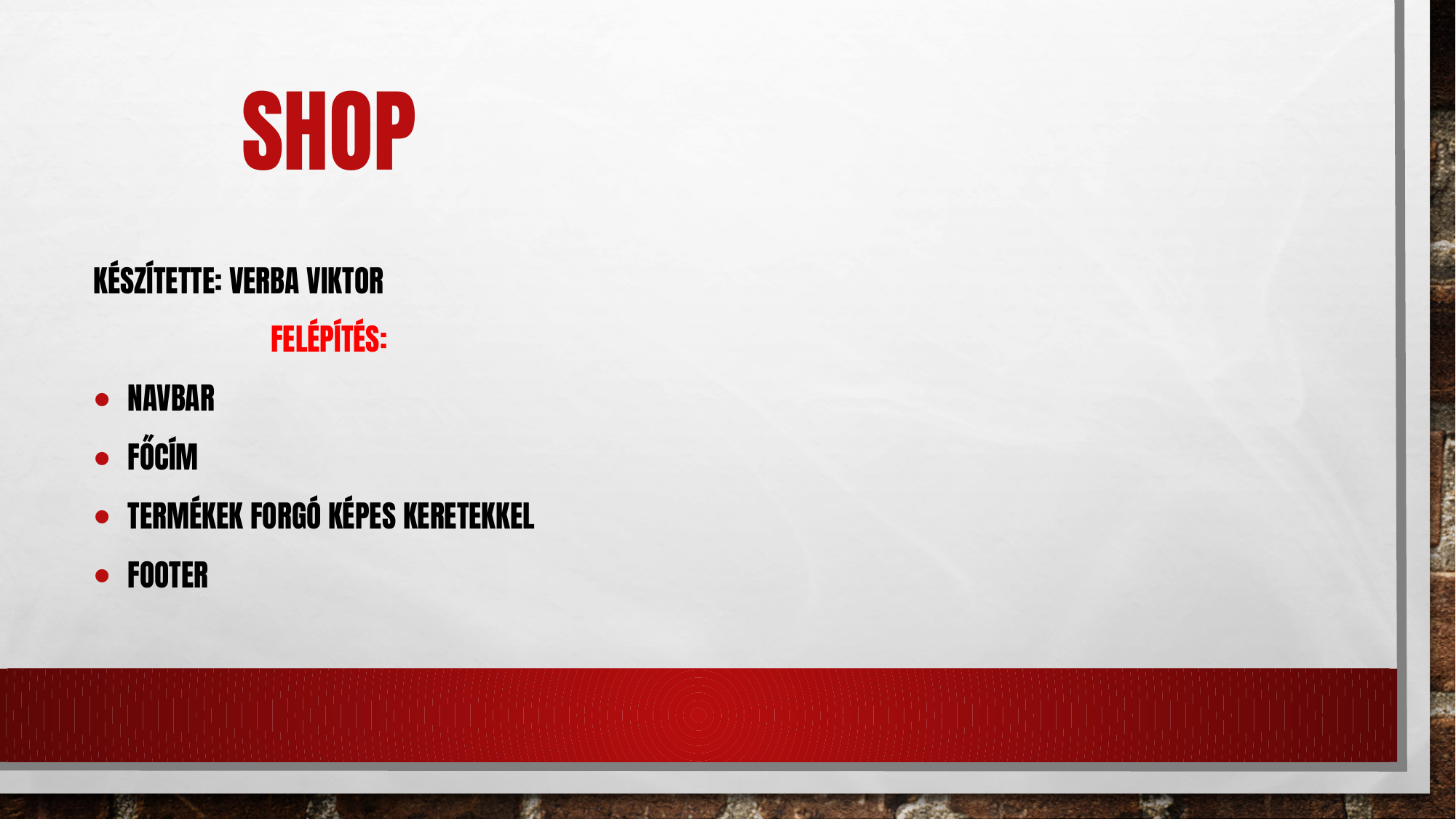

# shop

Készítette: verba viktor
Felépítés:
Navbar
Főcím
Termékek forgó képes keretekkel
footer